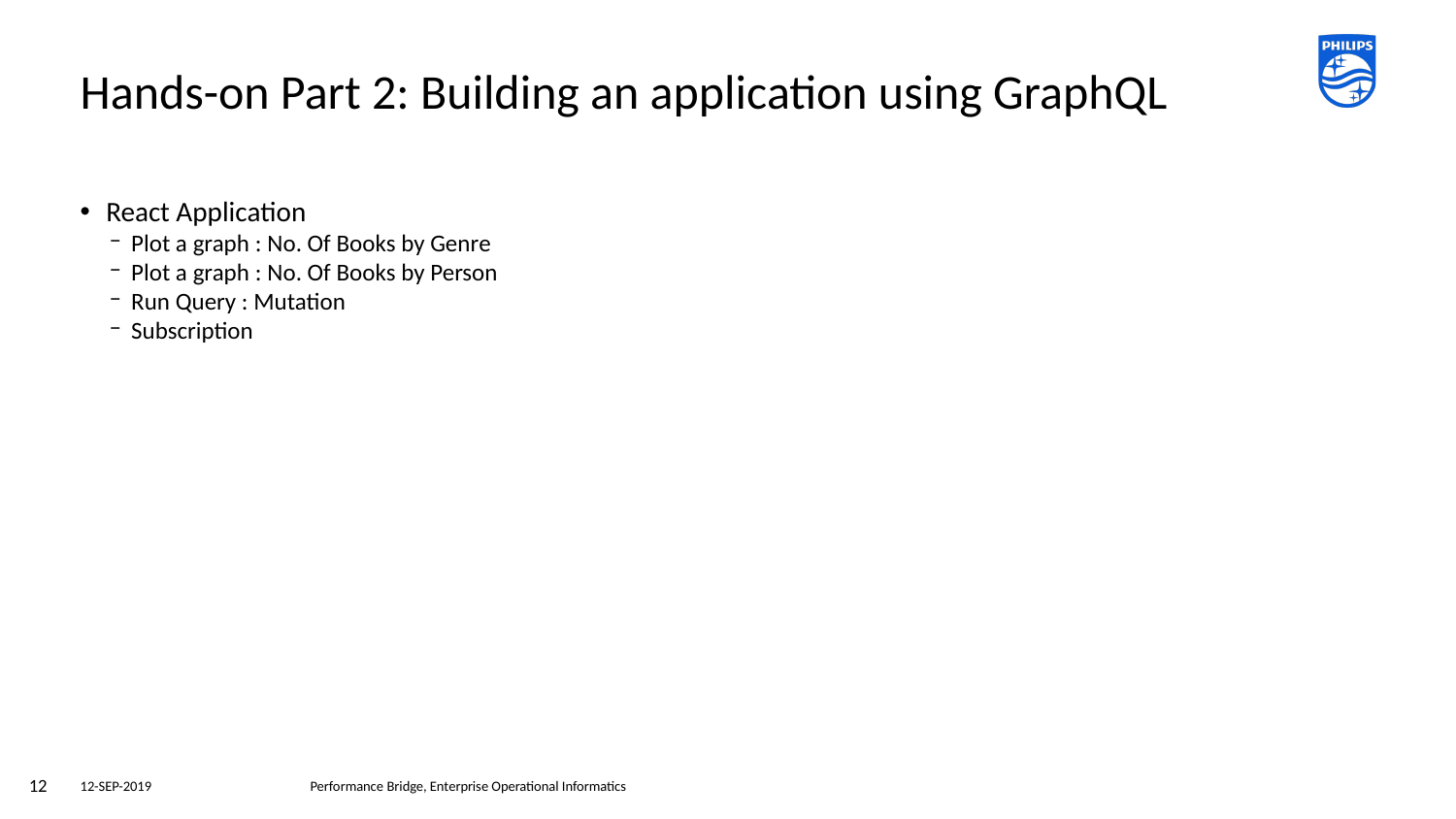

# Hands-on Part 2: Building an application using GraphQL
React Application
Plot a graph : No. Of Books by Genre
Plot a graph : No. Of Books by Person
Run Query : Mutation
Subscription

12
12-SEP-2019
Performance Bridge, Enterprise Operational Informatics